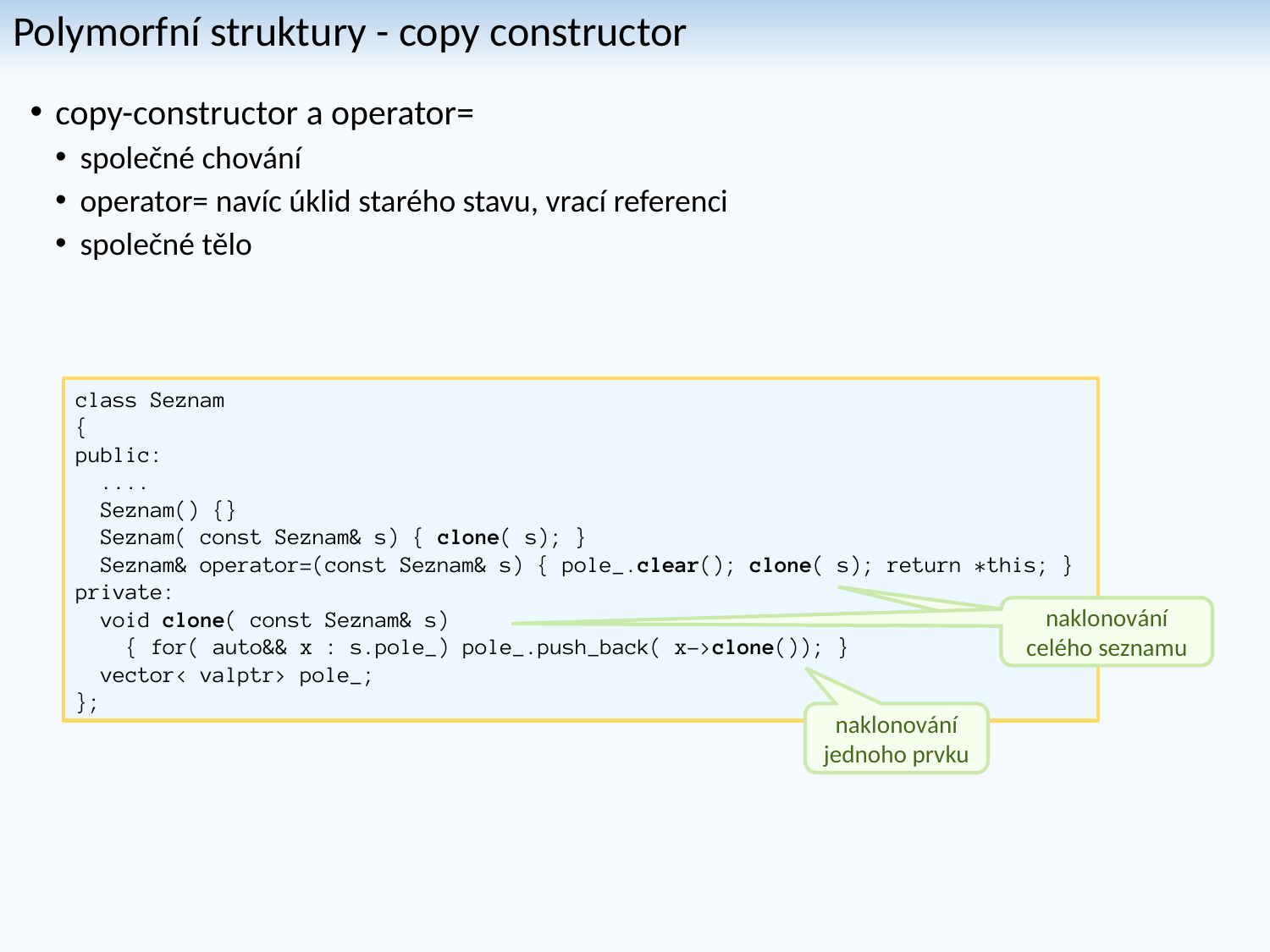

# Polymorfní struktury - copy constructor
copy-constructor a operator=
společné chování
operator= navíc úklid starého stavu, vrací referenci
společné tělo
class Seznam
{
public:
  ....
  Seznam() {}
  Seznam( const Seznam& s) { clone( s); }
  Seznam& operator=(const Seznam& s) { pole_.clear(); clone( s); return *this; }
private:
  void clone( const Seznam& s)
    { for( auto&& x : s.pole_) pole_.push_back( x->clone()); }
  vector< valptr> pole_;
};
naklonování celého seznamu
naklonování celého seznamu
naklonování jednoho prvku